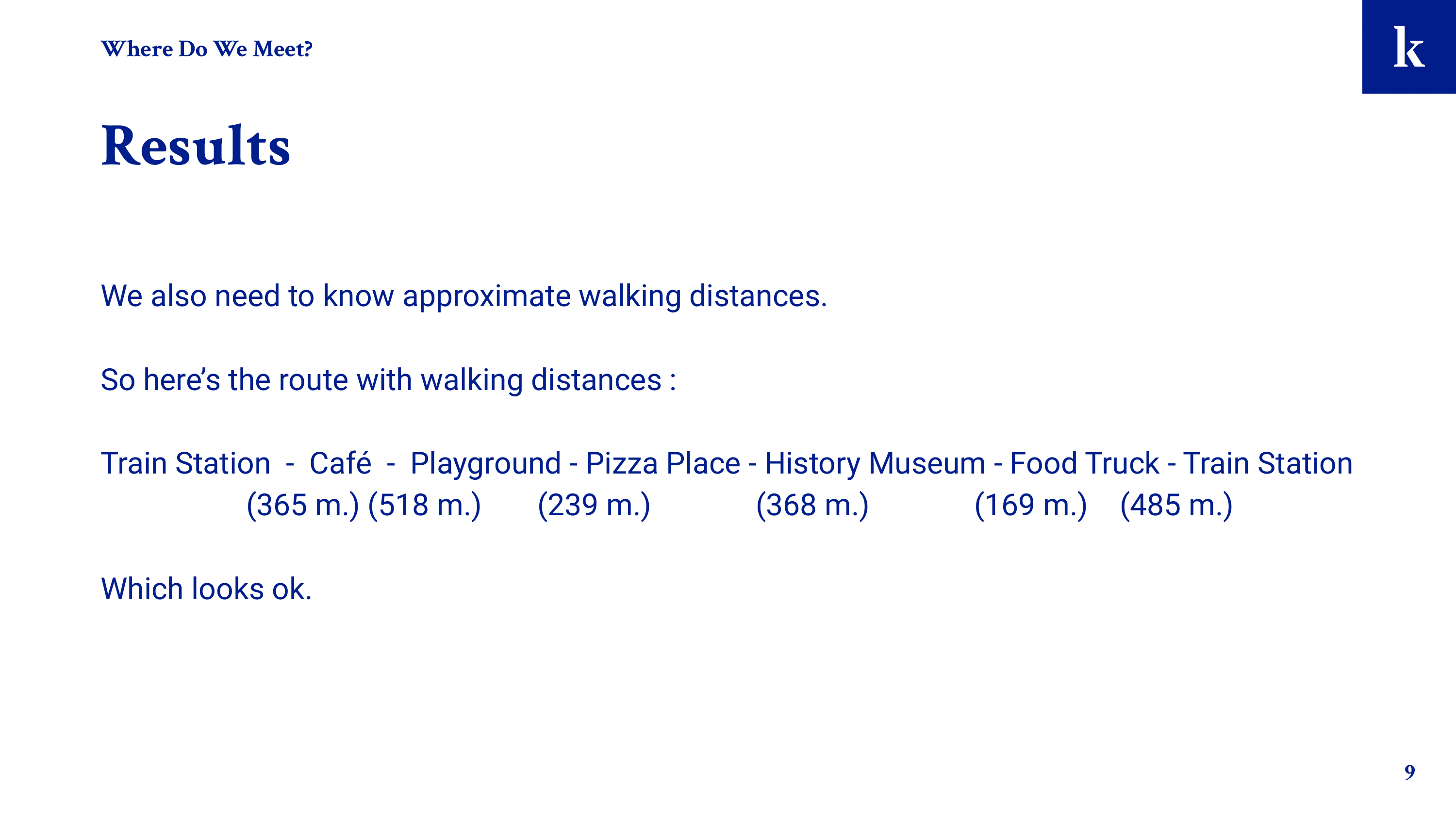

# Where Do We Meet?
Results
We also need to know approximate walking distances.

So here’s the route with walking distances :

Train Station  -  Café  -  Playground - Pizza Place - History Museum - Food Truck - Train Station
            	(365 m.) (518 m.)    	(239 m.)     	(368 m.)            	(169 m.)  	(485 m.)

Which looks ok.

9